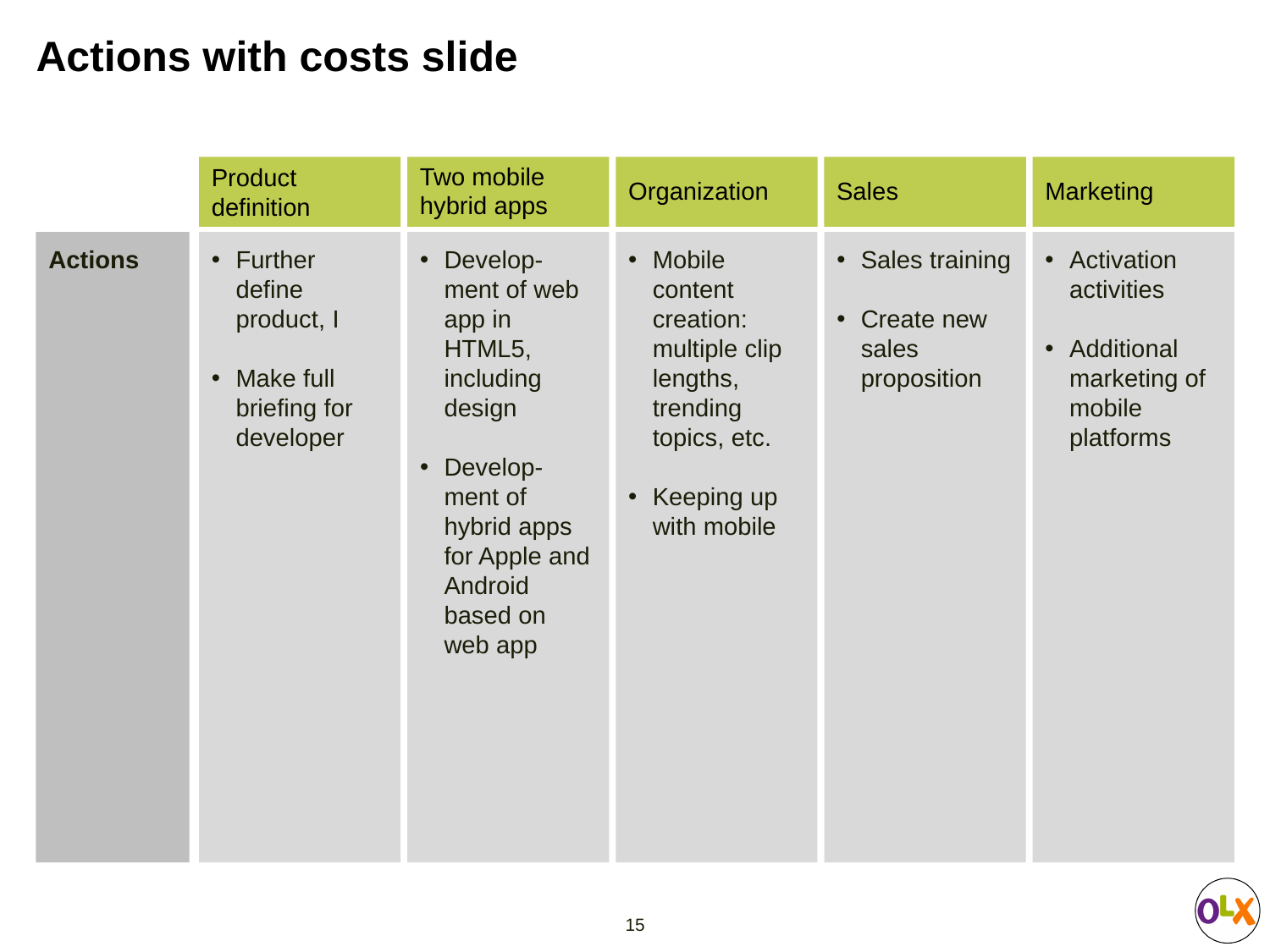

# Actions with costs slide
Product definition
Two mobile
hybrid apps
Organization
Sales
Marketing
Actions
Further define product, I

Make full briefing for developer
Develop-ment of web app in HTML5, including design

Develop-ment of hybrid apps for Apple and Android based on web app

Mobile content creation: multiple clip lengths, trending topics, etc.

Keeping up with mobile
Sales training

Create new sales proposition

Activation activities

Additional marketing of mobile platforms